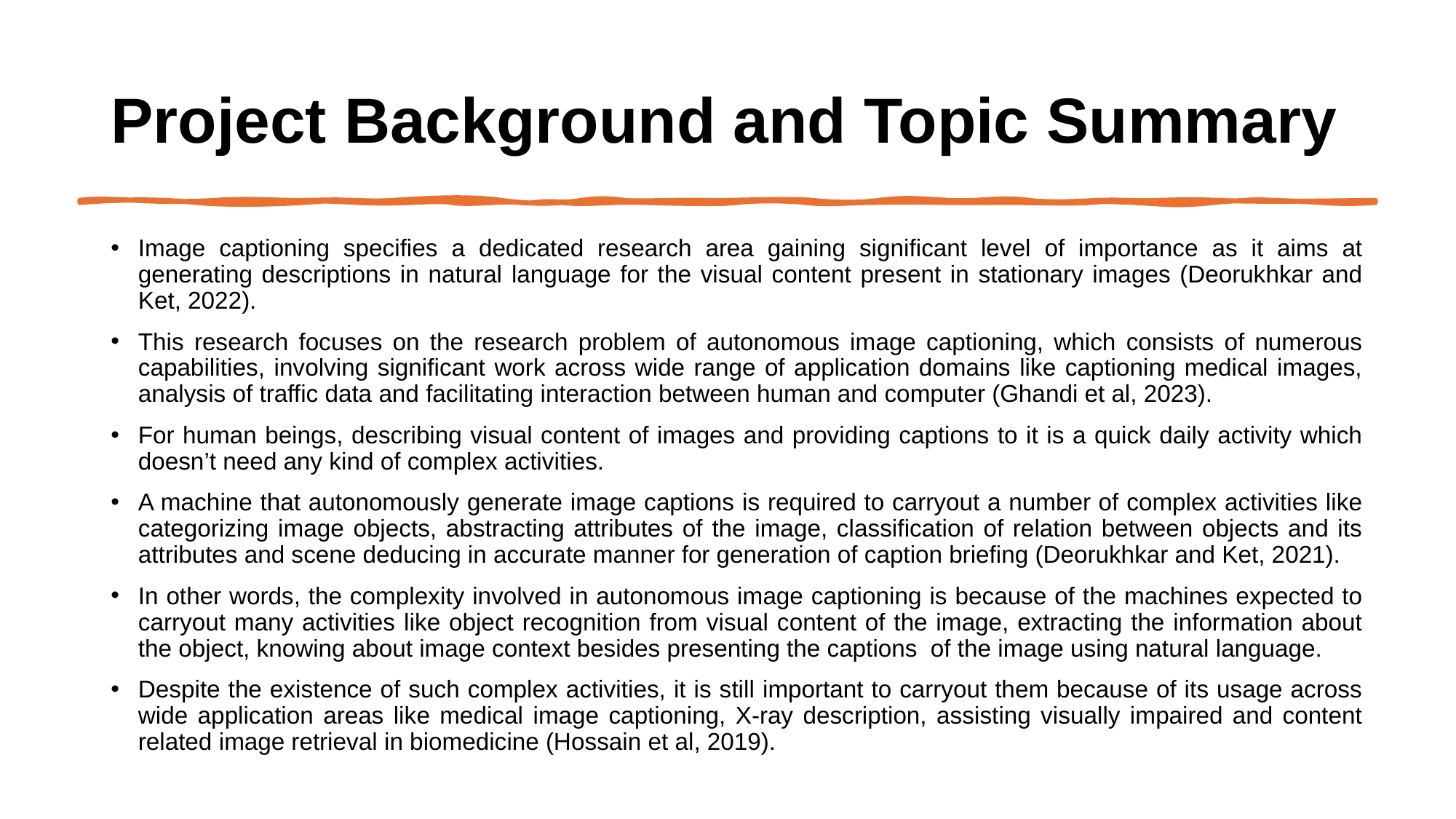

# Project Background and Topic Summary

Image captioning specifies a dedicated research area gaining significant level of importance as it aims at generating descriptions in natural language for the visual content present in stationary images (Deorukhkar and Ket, 2022).
This research focuses on the research problem of autonomous image captioning, which consists of numerous capabilities, involving significant work across wide range of application domains like captioning medical images, analysis of traffic data and facilitating interaction between human and computer (Ghandi et al, 2023).
For human beings, describing visual content of images and providing captions to it is a quick daily activity which doesn’t need any kind of complex activities.
A machine that autonomously generate image captions is required to carryout a number of complex activities like categorizing image objects, abstracting attributes of the image, classification of relation between objects and its attributes and scene deducing in accurate manner for generation of caption briefing (Deorukhkar and Ket, 2021).
In other words, the complexity involved in autonomous image captioning is because of the machines expected to carryout many activities like object recognition from visual content of the image, extracting the information about the object, knowing about image context besides presenting the captions  of the image using natural language.
Despite the existence of such complex activities, it is still important to carryout them because of its usage across wide application areas like medical image captioning, X-ray description, assisting visually impaired and content related image retrieval in biomedicine (Hossain et al, 2019).